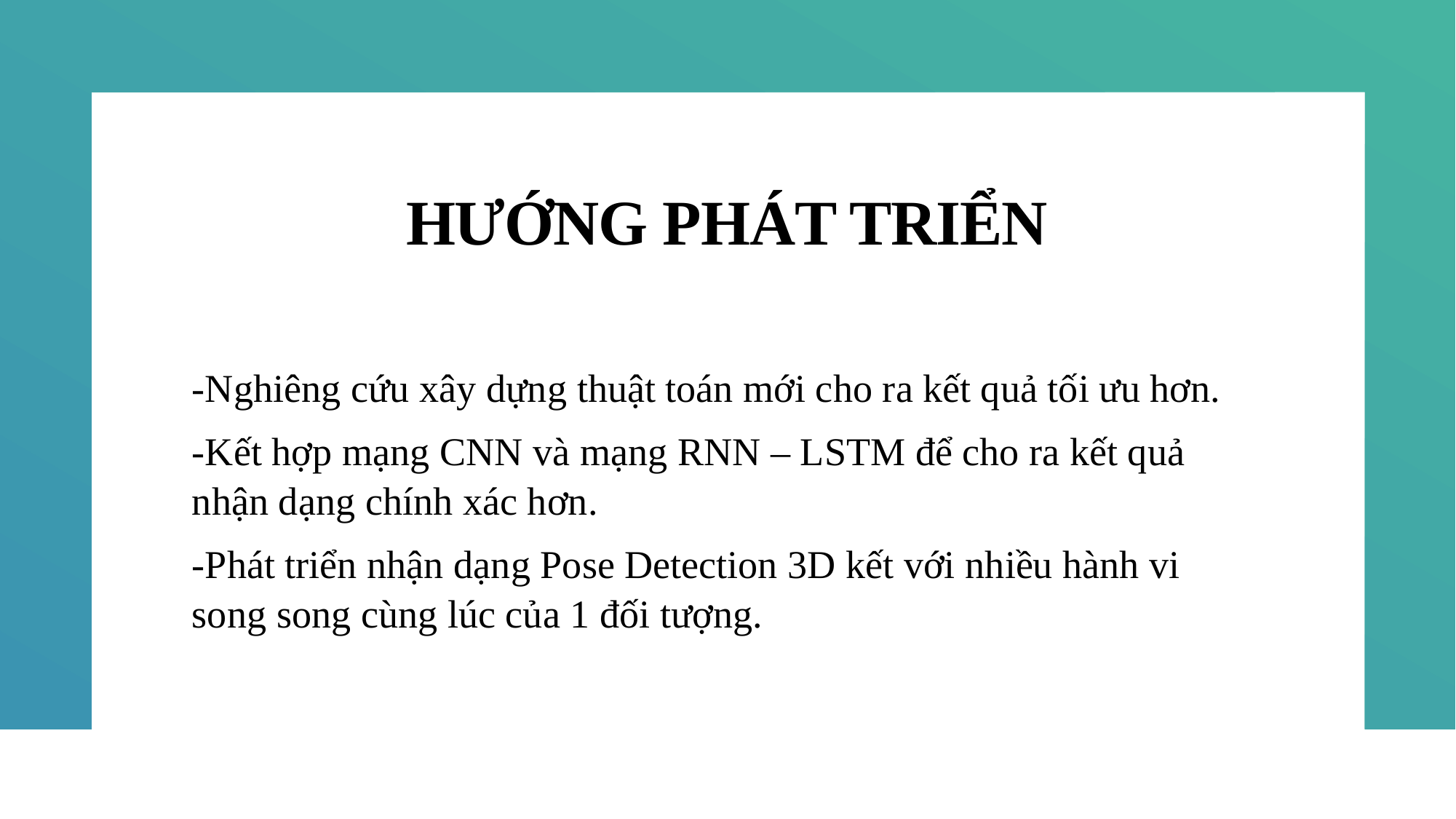

# HƯỚNG PHÁT TRIỂN
-Nghiêng cứu xây dựng thuật toán mới cho ra kết quả tối ưu hơn.
-Kết hợp mạng CNN và mạng RNN – LSTM để cho ra kết quả nhận dạng chính xác hơn.
-Phát triển nhận dạng Pose Detection 3D kết với nhiều hành vi song song cùng lúc của 1 đối tượng.